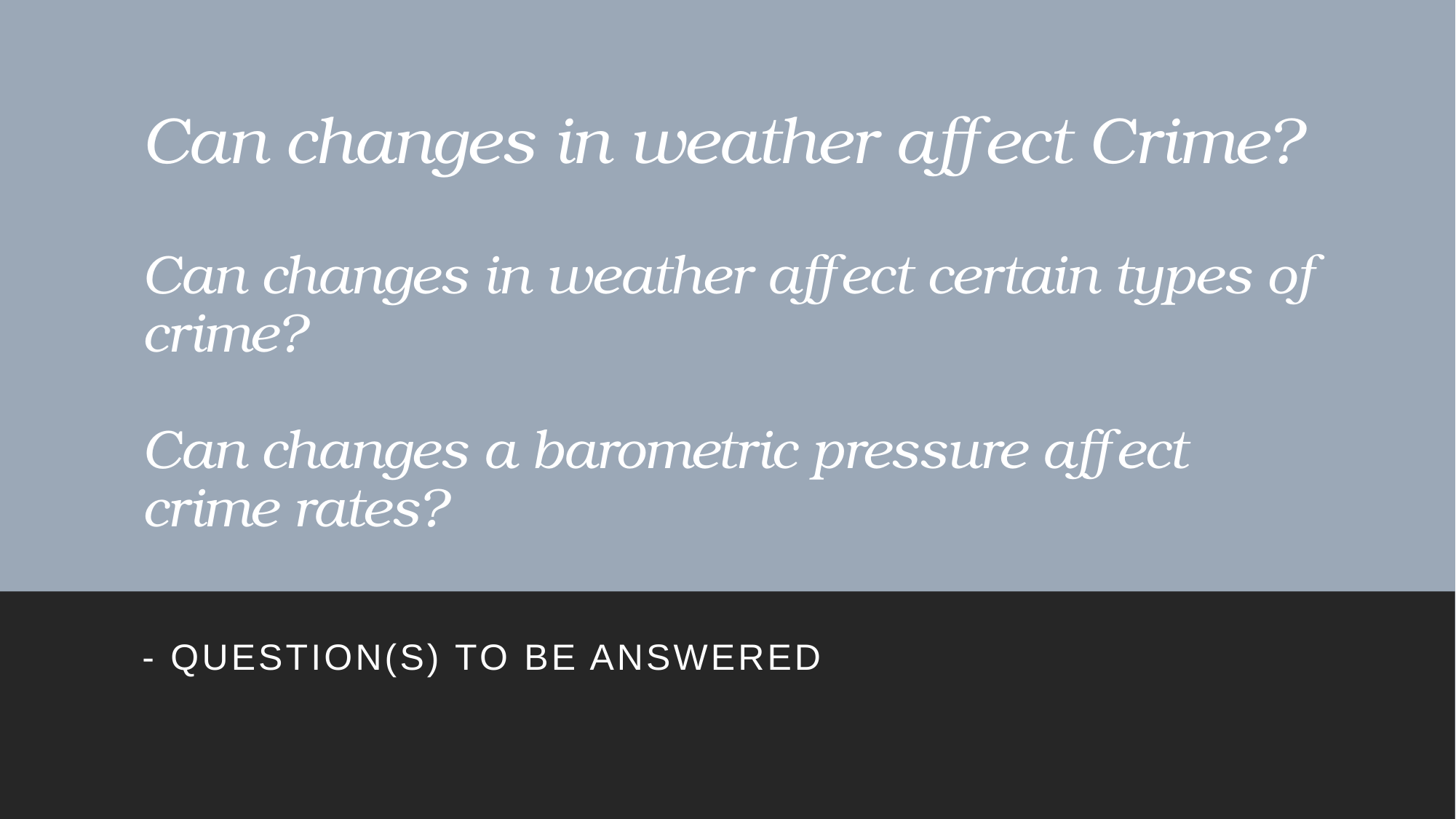

# Can changes in weather affect Crime? Can changes in weather affect certain types of crime? Can changes a barometric pressure affect crime rates?

- Question(s) to be answered